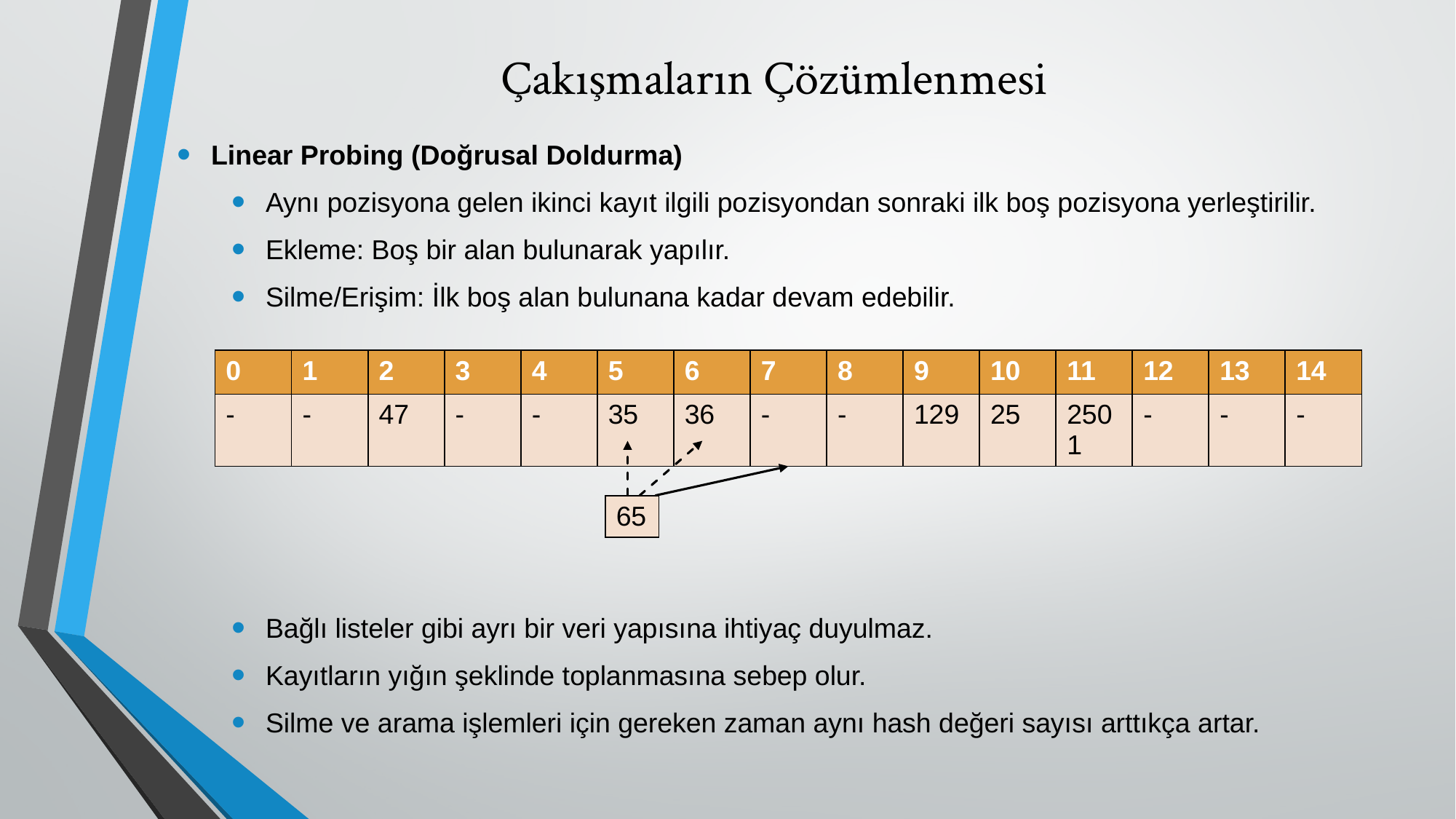

# Çakışmaların Çözümlenmesi
Linear Probing (Doğrusal Doldurma)
Aynı pozisyona gelen ikinci kayıt ilgili pozisyondan sonraki ilk boş pozisyona yerleştirilir.
Ekleme: Boş bir alan bulunarak yapılır.
Silme/Erişim: İlk boş alan bulunana kadar devam edebilir.

Bağlı listeler gibi ayrı bir veri yapısına ihtiyaç duyulmaz.
Kayıtların yığın şeklinde toplanmasına sebep olur.
Silme ve arama işlemleri için gereken zaman aynı hash değeri sayısı arttıkça artar.

| 0 | 1 | 2 | 3 | 4 | 5 | 6 | 7 | 8 | 9 | 10 | 11 | 12 | 13 | 14 |
| --- | --- | --- | --- | --- | --- | --- | --- | --- | --- | --- | --- | --- | --- | --- |
| - | - | 47 | - | - | 35 | 36 | - | - | 129 | 25 | 2501 | - | - | - |
| 65 |
| --- |